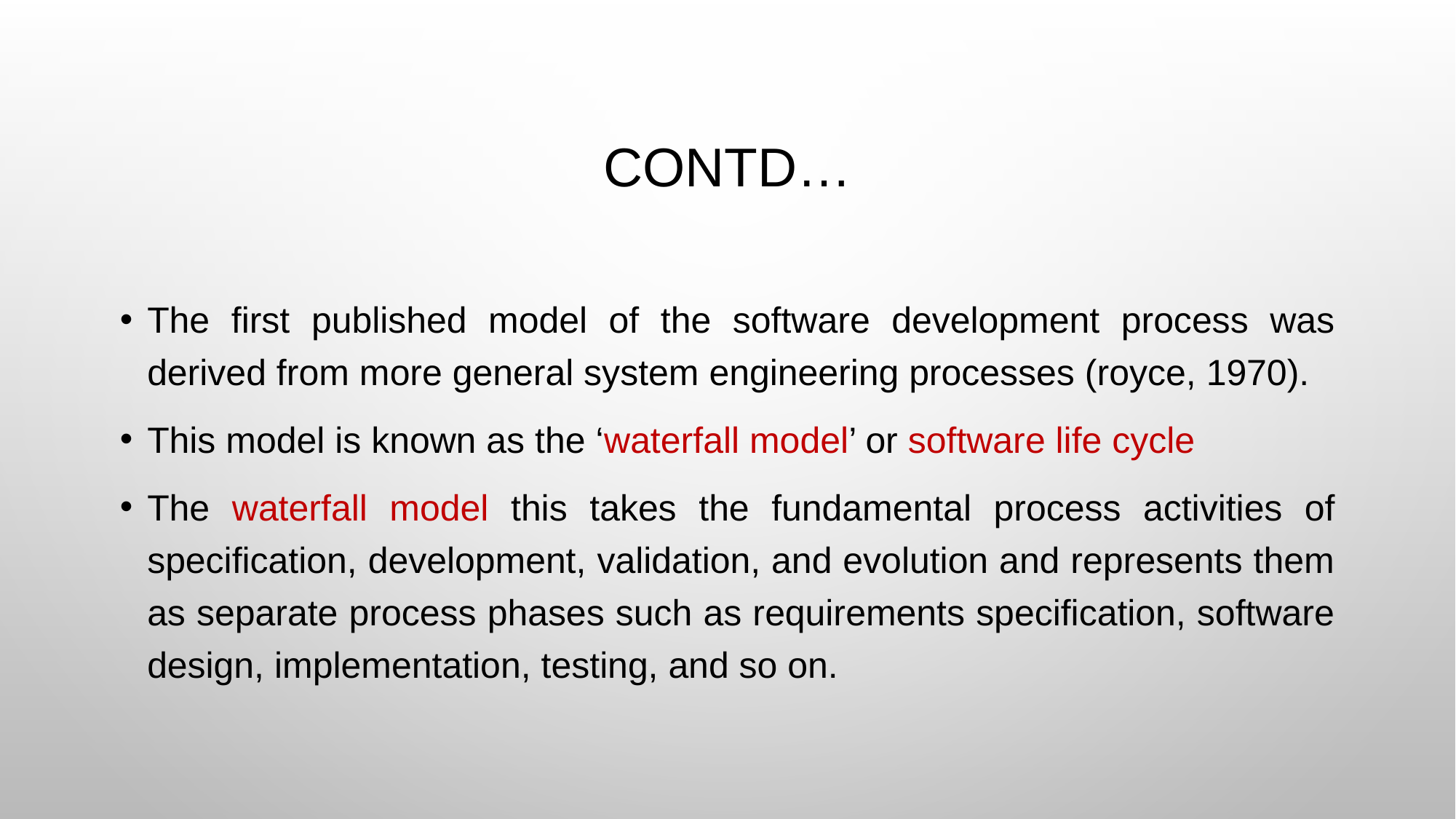

# Contd…
The first published model of the software development process was derived from more general system engineering processes (royce, 1970).
This model is known as the ‘waterfall model’ or software life cycle
The waterfall model this takes the fundamental process activities of specification, development, validation, and evolution and represents them as separate process phases such as requirements specification, software design, implementation, testing, and so on.